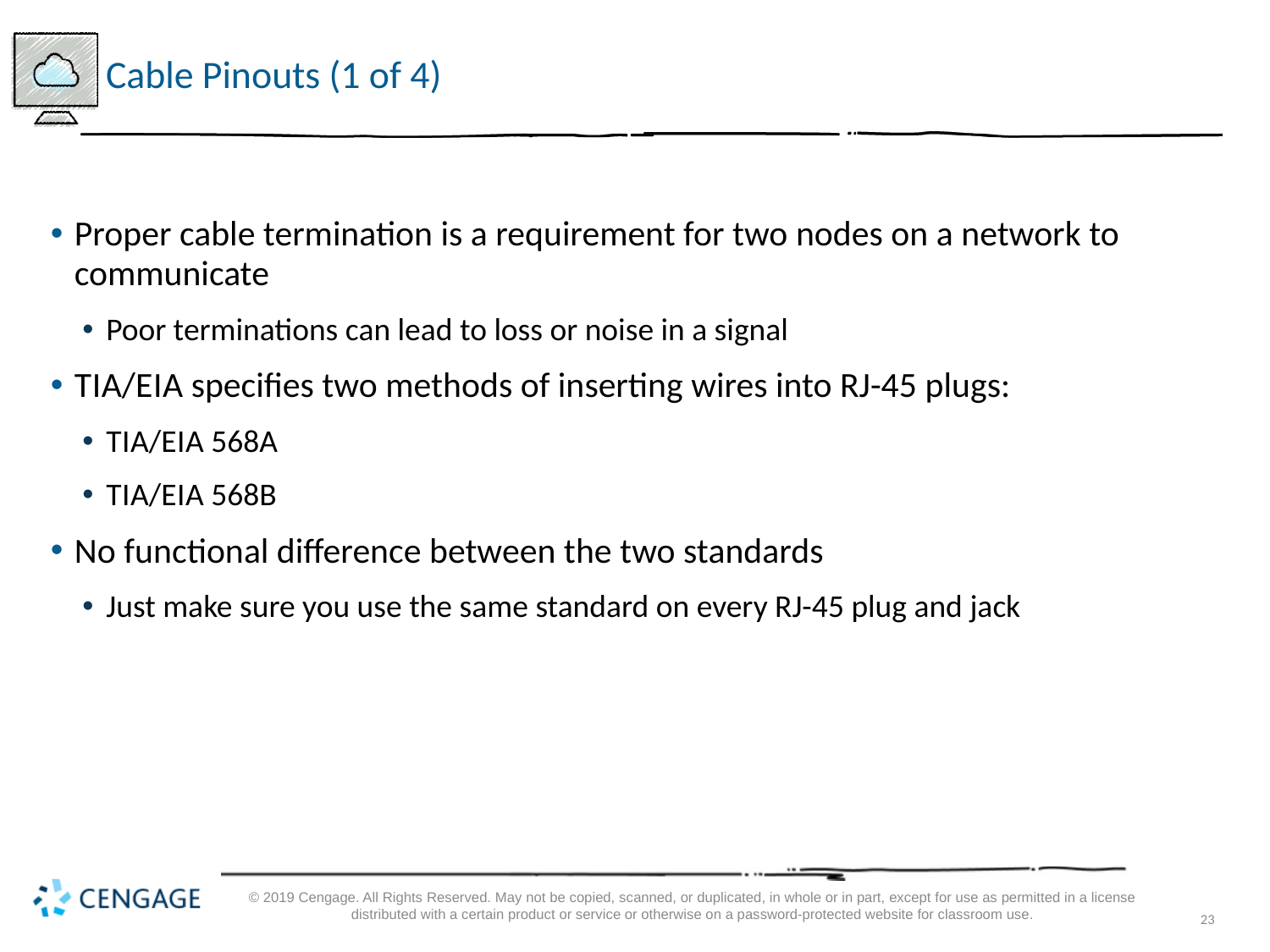

# Cable Pinouts (1 of 4)
Proper cable termination is a requirement for two nodes on a network to communicate
Poor terminations can lead to loss or noise in a signal
T I A/E I A specifies two methods of inserting wires into RJ-45 plugs:
T I A/E I A 568A
T I A/E I A 568B
No functional difference between the two standards
Just make sure you use the same standard on every RJ-45 plug and jack
© 2019 Cengage. All Rights Reserved. May not be copied, scanned, or duplicated, in whole or in part, except for use as permitted in a license distributed with a certain product or service or otherwise on a password-protected website for classroom use.